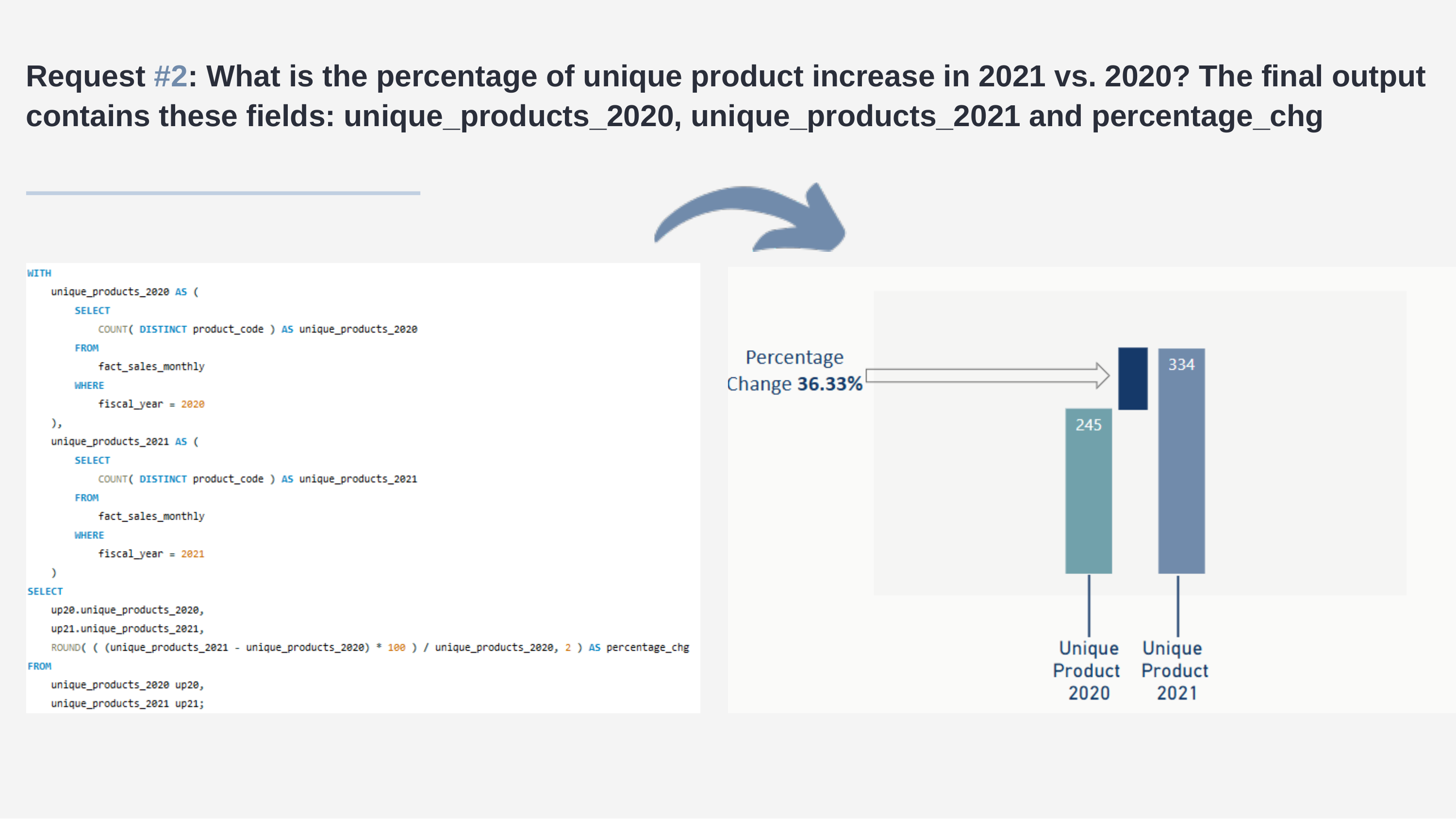

Request #2: What is the percentage of unique product increase in 2021 vs. 2020? The final output contains these fields: unique_products_2020, unique_products_2021 and percentage_chg